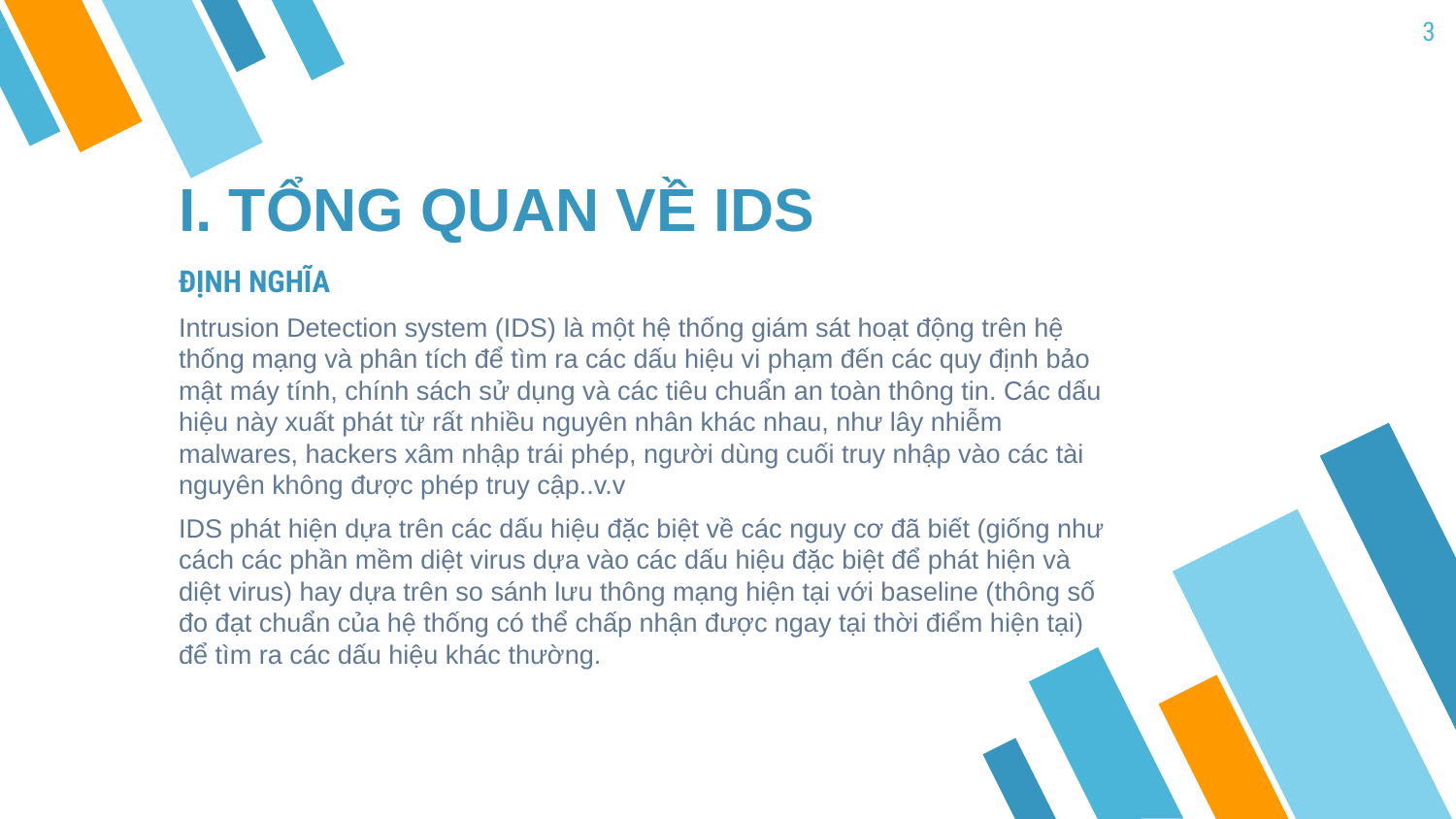

3
# I. TỔNG QUAN VỀ IDS
ĐỊNH NGHĨA
Intrusion Detection system (IDS) là một hệ thống giám sát hoạt động trên hệ thống mạng và phân tích để tìm ra các dấu hiệu vi phạm đến các quy định bảo mật máy tính, chính sách sử dụng và các tiêu chuẩn an toàn thông tin. Các dấu hiệu này xuất phát từ rất nhiều nguyên nhân khác nhau, như lây nhiễm malwares, hackers xâm nhập trái phép, người dùng cuối truy nhập vào các tài nguyên không được phép truy cập..v.v
IDS phát hiện dựa trên các dấu hiệu đặc biệt về các nguy cơ đã biết (giống như cách các phần mềm diệt virus dựa vào các dấu hiệu đặc biệt để phát hiện và diệt virus) hay dựa trên so sánh lưu thông mạng hiện tại với baseline (thông số đo đạt chuẩn của hệ thống có thể chấp nhận được ngay tại thời điểm hiện tại) để tìm ra các dấu hiệu khác thường.